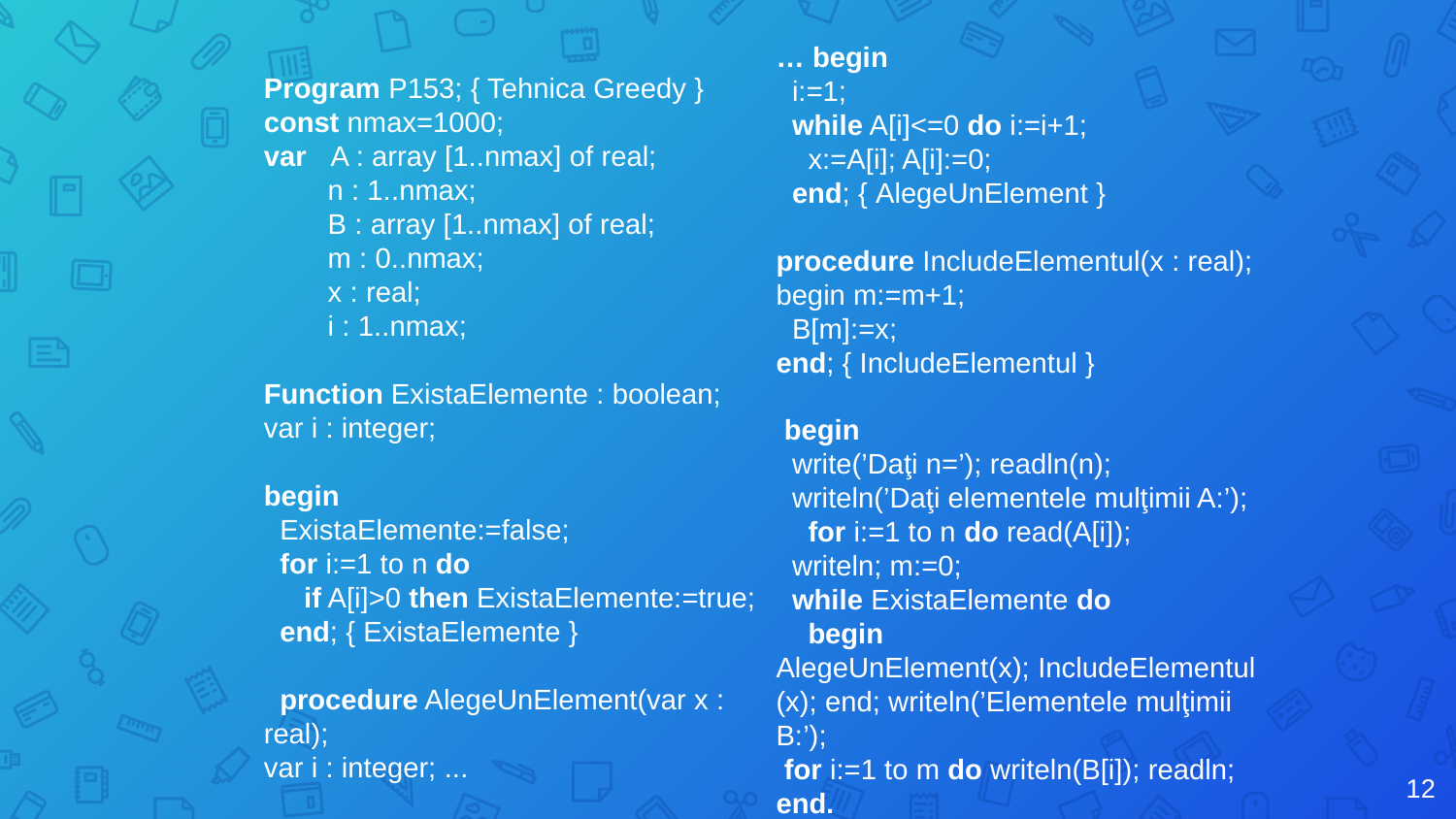

… begin
  i:=1;
  while A[i]<=0 do i:=i+1;
    x:=A[i]; A[i]:=0;
  end; { AlegeUnElement }

procedure IncludeElementul(x : real); begin m:=m+1;
  B[m]:=x;
end; { IncludeElementul }

 begin
  write(’Daţi n=’); readln(n);
  writeln(’Daţi elementele mulţimii A:’);
    for i:=1 to n do read(A[i]);
  writeln; m:=0;
  while ExistaElemente do
    begin AlegeUnElement(x); IncludeElementul(x); end; writeln(’Elementele mulţimii B:’);
 for i:=1 to m do writeln(B[i]); readln;
end.

Program P153; { Tehnica Greedy }
const nmax=1000;
var   A : array [1..nmax] of real;
        n : 1..nmax;
        B : array [1..nmax] of real;
        m : 0..nmax;
        x : real;
        i : 1..nmax;

Function ExistaElemente : boolean;
var i : integer;

begin
  ExistaElemente:=false;
  for i:=1 to n do
     if A[i]>0 then ExistaElemente:=true;
  end; { ExistaElemente }

  procedure AlegeUnElement(var x : real);
var i : integer; ...
12